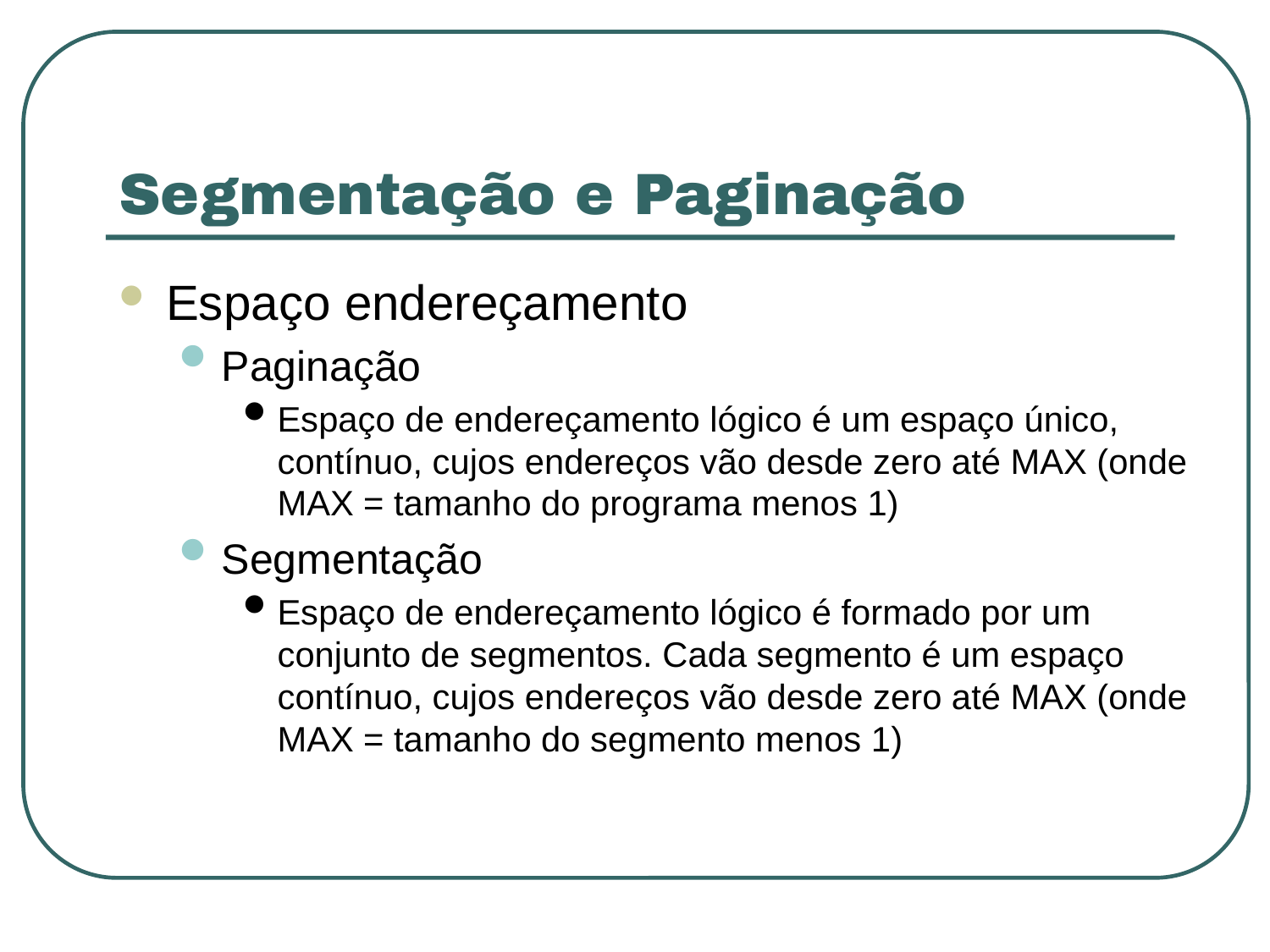

# Segmentação e Paginação
Espaço endereçamento
Paginação
Espaço de endereçamento lógico é um espaço único, contínuo, cujos endereços vão desde zero até MAX (onde MAX = tamanho do programa menos 1)
Segmentação
Espaço de endereçamento lógico é formado por um conjunto de segmentos. Cada segmento é um espaço contínuo, cujos endereços vão desde zero até MAX (onde MAX = tamanho do segmento menos 1)